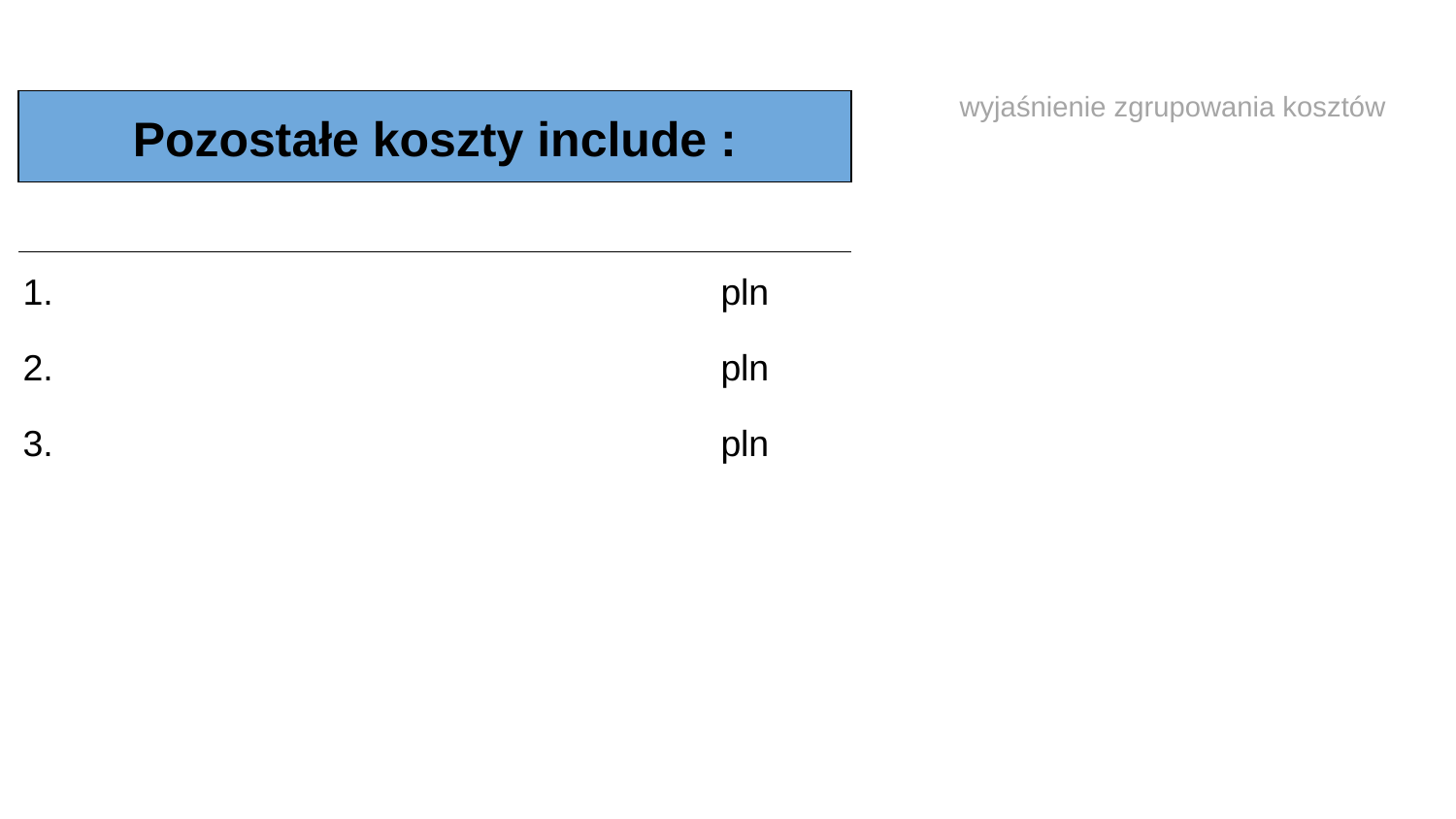

|  |  |  |  |
| --- | --- | --- | --- |
| Pozostałe koszty include : |  |  |  |
|  |  |  |  |
| 1. |  |  | pln |
| 2. |  |  | pln |
| 3. |  |  | pln |
wyjaśnienie zgrupowania kosztów